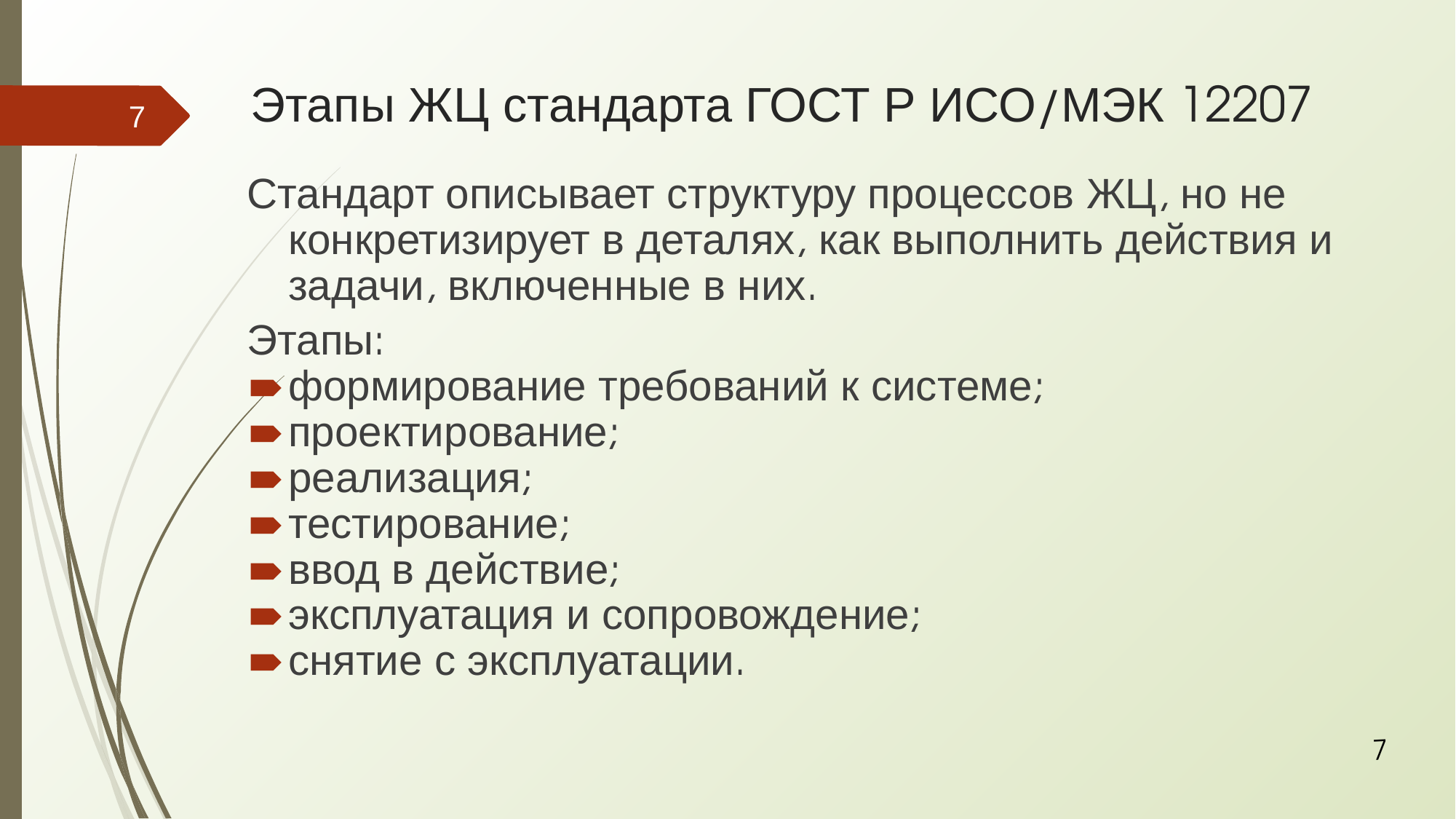

# Этапы ЖЦ стандарта ГОСТ Р ИСО/МЭК 12207
7
Стандарт описывает структуру процессов ЖЦ, но не конкретизирует в деталях, как выполнить действия и задачи, включенные в них.
Этапы:
формирование требований к системе;
проектирование;
реализация;
тестирование;
ввод в действие;
эксплуатация и сопровождение;
снятие с эксплуатации.
7